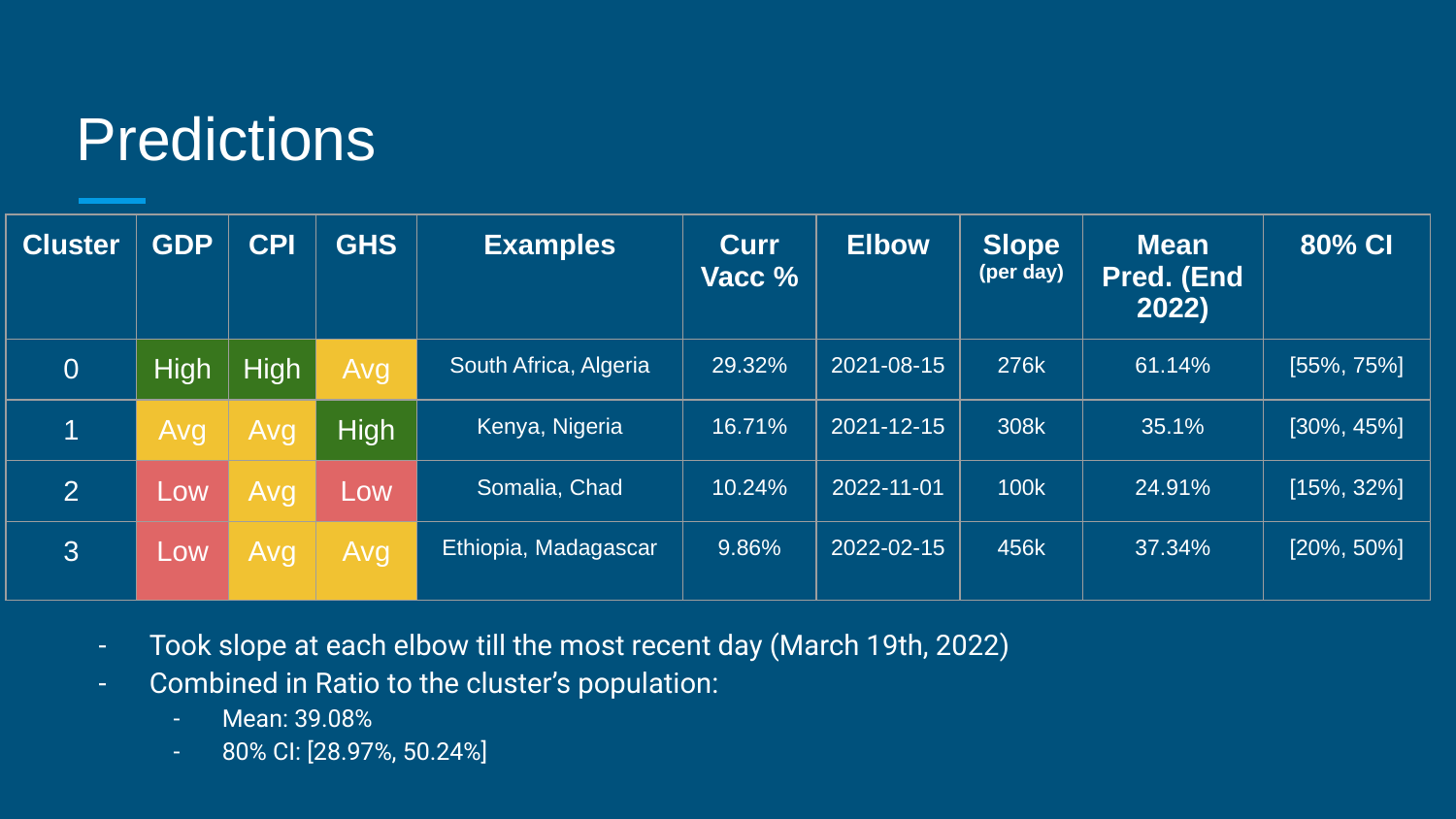

# Predictions
| Cluster | GDP | CPI | GHS | Examples | Curr Vacc % | Elbow | Slope (per day) | Mean Pred. (End 2022) | 80% CI |
| --- | --- | --- | --- | --- | --- | --- | --- | --- | --- |
| 0 | High | High | Avg | South Africa, Algeria | 29.32% | 2021-08-15 | 276k | 61.14% | [55%, 75%] |
| 1 | Avg | Avg | High | Kenya, Nigeria | 16.71% | 2021-12-15 | 308k | 35.1% | [30%, 45%] |
| 2 | Low | Avg | Low | Somalia, Chad | 10.24% | 2022-11-01 | 100k | 24.91% | [15%, 32%] |
| 3 | Low | Avg | Avg | Ethiopia, Madagascar | 9.86% | 2022-02-15 | 456k | 37.34% | [20%, 50%] |
Took slope at each elbow till the most recent day (March 19th, 2022)
Combined in Ratio to the cluster’s population:
Mean: 39.08%
80% CI: [28.97%, 50.24%]